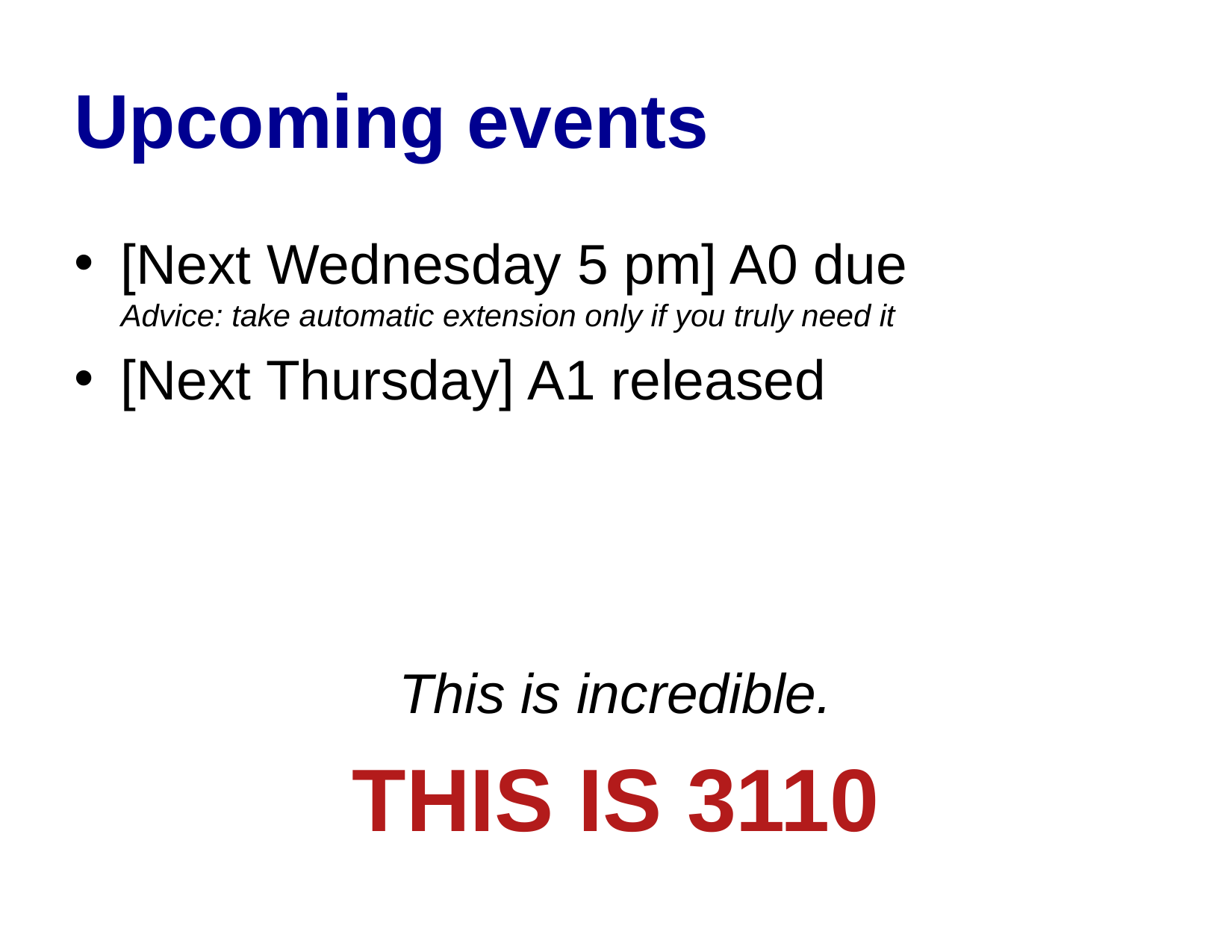

# Upcoming events
[Next Wednesday 5 pm] A0 due
Advice: take automatic extension only if you truly need it
[Next Thursday] A1 released

This is incredible.
THIS IS 3110